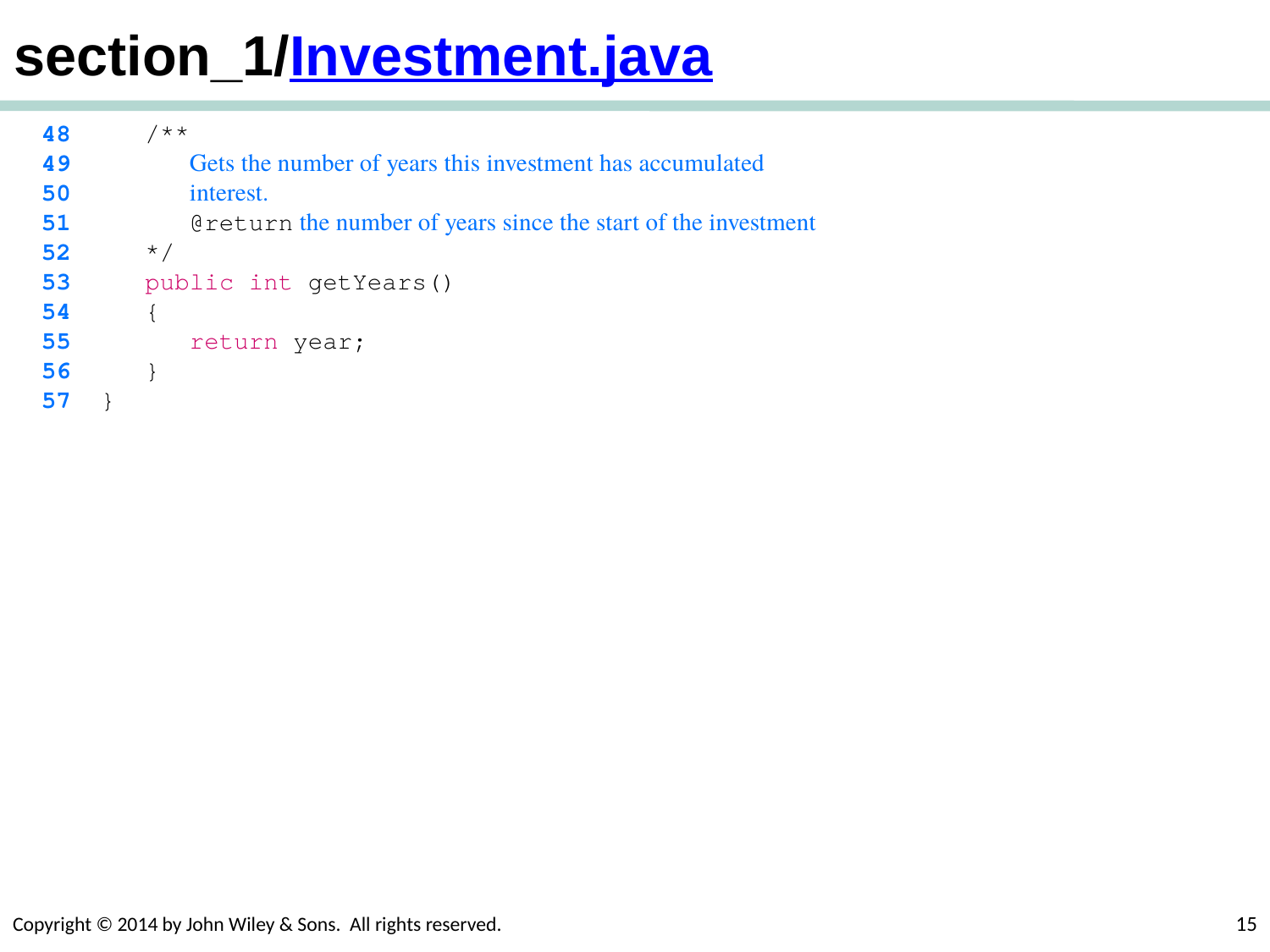

# section_1/Investment.java
 48     /**
 49        Gets the number of years this investment has accumulated
 50        interest.
 51        @return the number of years since the start of the investment
 52     */
 53     public int getYears()
 54     {
 55        return year;
 56     }
 57  }